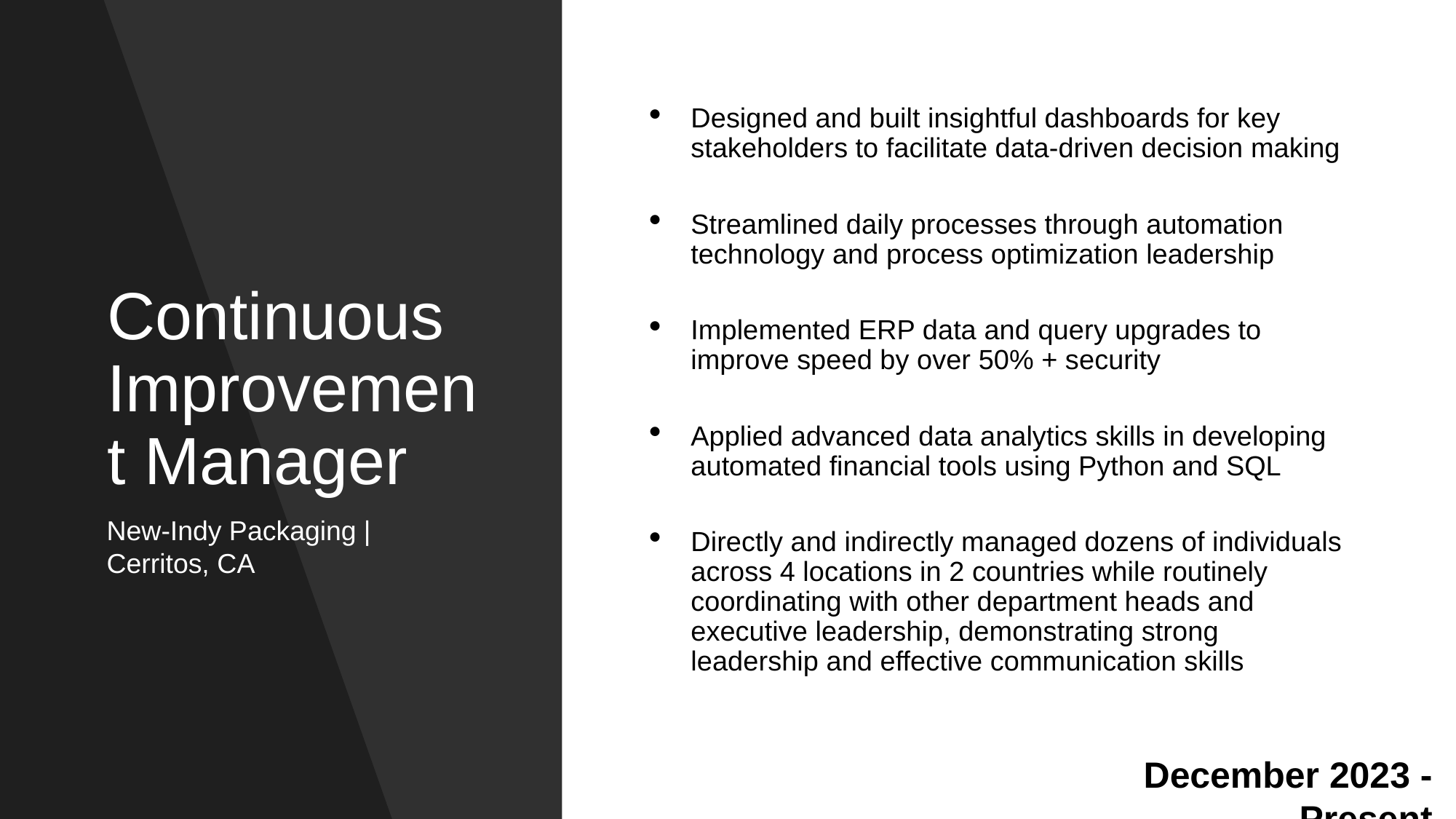

# Continuous Improvement Manager
Designed and built insightful dashboards for key stakeholders to facilitate data-driven decision making

Streamlined daily processes through automation technology and process optimization leadership

Implemented ERP data and query upgrades to improve speed by over 50% + security

Applied advanced data analytics skills in developing automated financial tools using Python and SQL

Directly and indirectly managed dozens of individuals across 4 locations in 2 countries while routinely coordinating with other department heads and executive leadership, demonstrating strong leadership and effective communication skills
New-Indy Packaging |
Cerritos, CA
December 2023 - Present